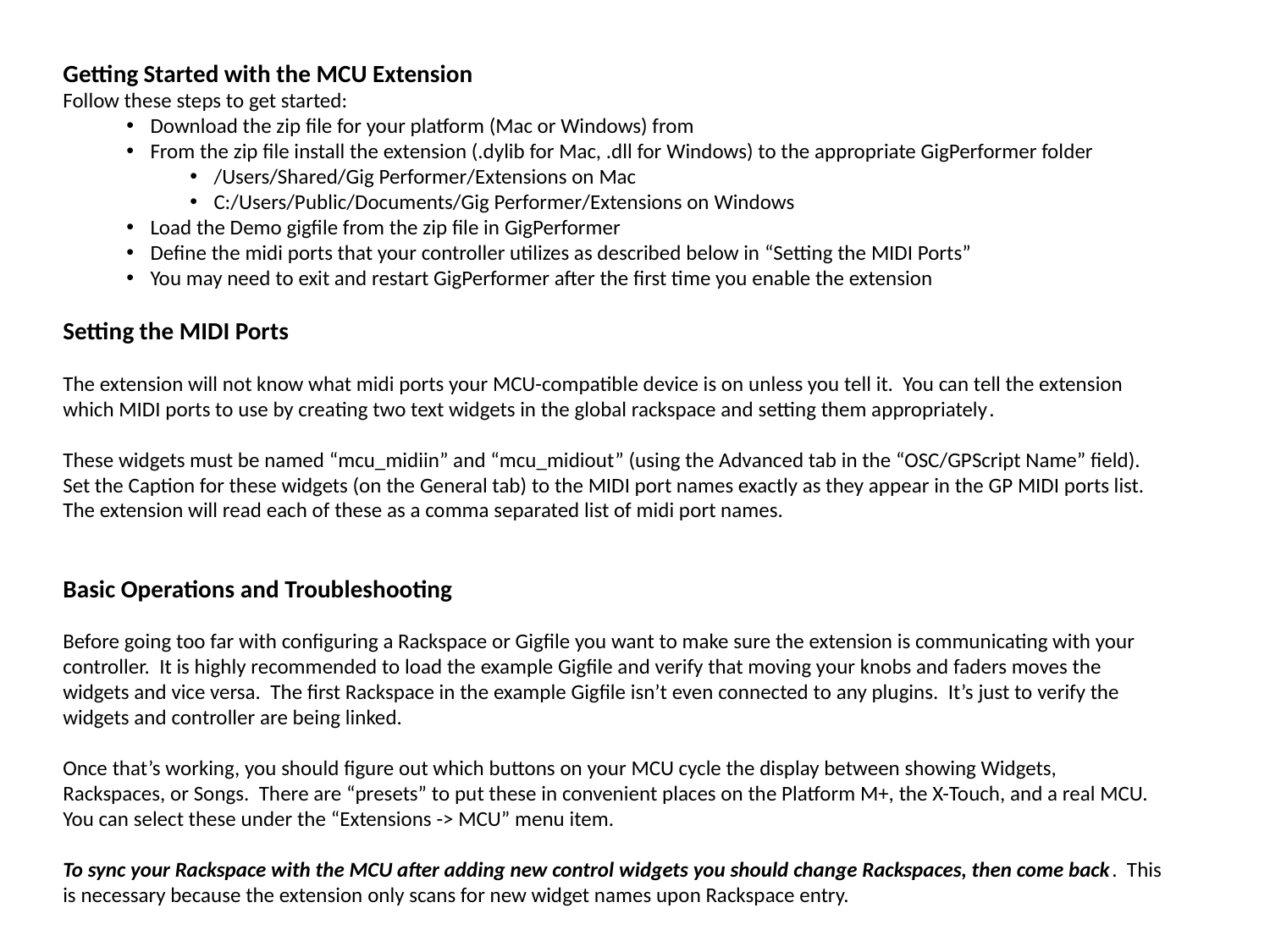

Getting Started with the MCU Extension
Follow these steps to get started:
Download the zip file for your platform (Mac or Windows) from
From the zip file install the extension (.dylib for Mac, .dll for Windows) to the appropriate GigPerformer folder
/Users/Shared/Gig Performer/Extensions on Mac
C:/Users/Public/Documents/Gig Performer/Extensions on Windows
Load the Demo gigfile from the zip file in GigPerformer
Define the midi ports that your controller utilizes as described below in “Setting the MIDI Ports”
You may need to exit and restart GigPerformer after the first time you enable the extension

Setting the MIDI Ports

The extension will not know what midi ports your MCU-compatible device is on unless you tell it.  You can tell the extension which MIDI ports to use by creating two text widgets in the global rackspace and setting them appropriately.

These widgets must be named “mcu_midiin” and “mcu_midiout” (using the Advanced tab in the “OSC/GPScript Name” field).
Set the Caption for these widgets (on the General tab) to the MIDI port names exactly as they appear in the GP MIDI ports list.  The extension will read each of these as a comma separated list of midi port names.

Basic Operations and Troubleshooting

Before going too far with configuring a Rackspace or Gigfile you want to make sure the extension is communicating with your controller.  It is highly recommended to load the example Gigfile and verify that moving your knobs and faders moves the widgets and vice versa.  The first Rackspace in the example Gigfile isn’t even connected to any plugins.  It’s just to verify the widgets and controller are being linked.

Once that’s working, you should figure out which buttons on your MCU cycle the display between showing Widgets, Rackspaces, or Songs.  There are “presets” to put these in convenient places on the Platform M+, the X-Touch, and a real MCU.  You can select these under the “Extensions -> MCU” menu item.

To sync your Rackspace with the MCU after adding new control widgets you should change Rackspaces, then come back.  This is necessary because the extension only scans for new widget names upon Rackspace entry.